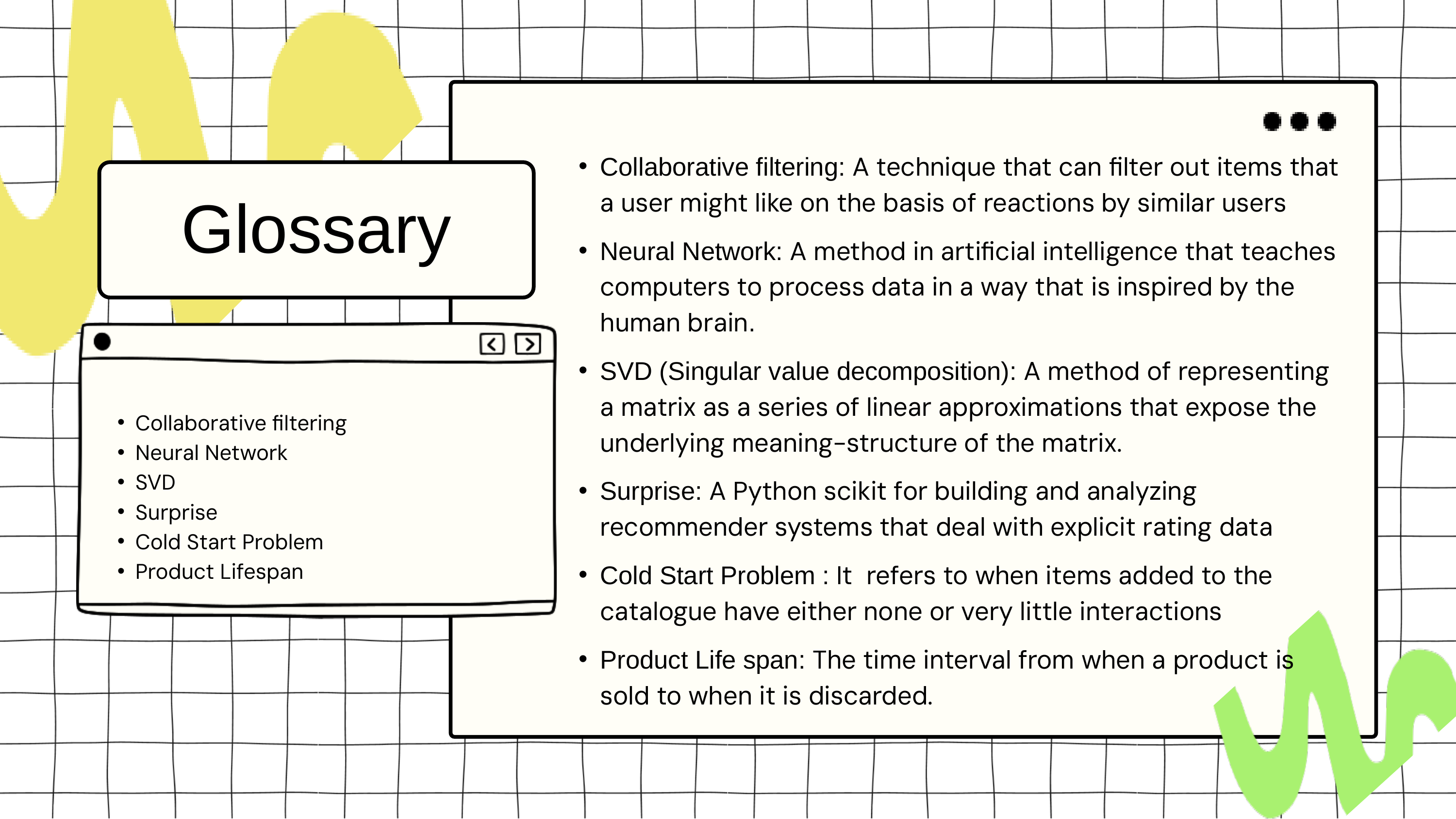

Collaborative filtering: A technique that can filter out items that a user might like on the basis of reactions by similar users

Glossary
Neural Network: A method in artificial intelligence that teaches computers to process data in a way that is inspired by the human brain.

SVD (Singular value decomposition): A method of representing a matrix as a series of linear approximations that expose the underlying meaning-structure of the matrix.
Collaborative filtering
Neural Network
SVD
Surprise
Cold Start Problem
Product Lifespan
Surprise: A Python scikit for building and analyzing recommender systems that deal with explicit rating data
Cold Start Problem : It  refers to when items added to the catalogue have either none or very little interactions

Product Life span: The time interval from when a product is sold to when it is discarded.